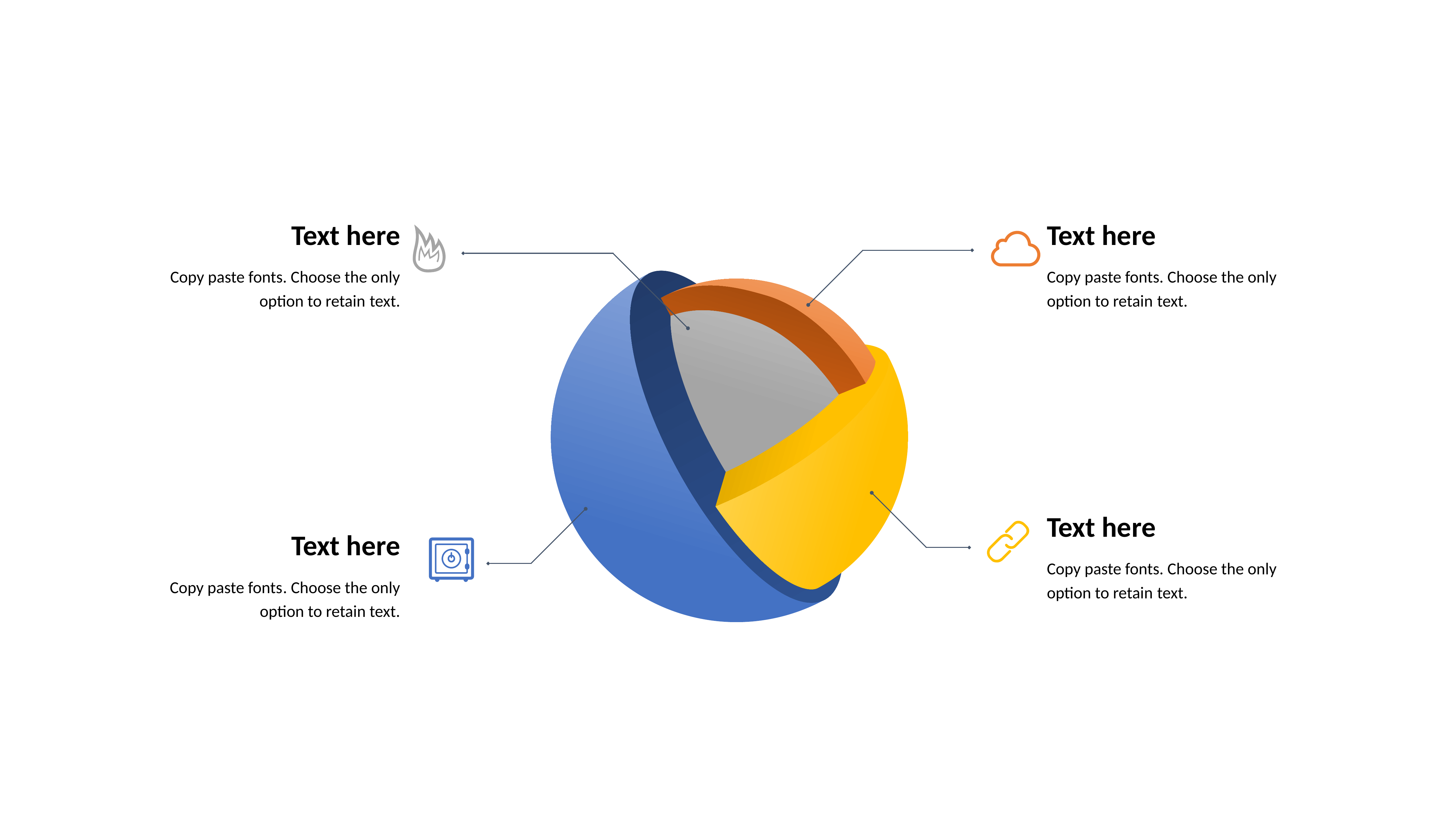

#
Text he re
Text he re

Copy paste fonts. Choose the only option to retain  text.
Copy paste fonts. Choose the only option to retain  text.
Text he re

Text he re

Copy paste fonts. Choose the only option to retain  text.
Copy paste fonts . Choose the only option to retain text.